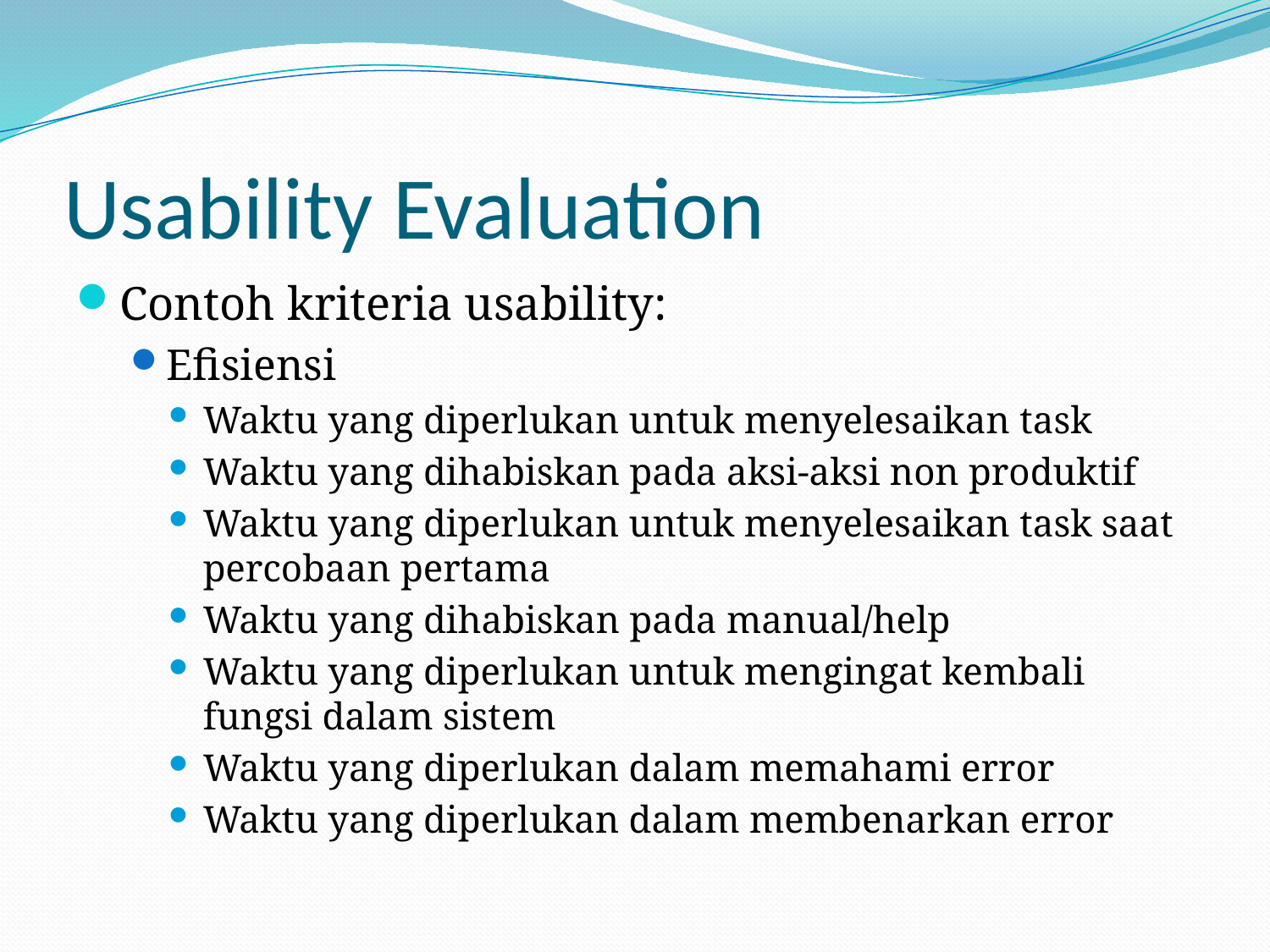

# Usability Evaluation
Contoh kriteria usability:
Efisiensi
Waktu yang diperlukan untuk menyelesaikan task
Waktu yang dihabiskan pada aksi-aksi non produktif
Waktu yang diperlukan untuk menyelesaikan task saat percobaan pertama
Waktu yang dihabiskan pada manual/help
Waktu yang diperlukan untuk mengingat kembali fungsi dalam sistem
Waktu yang diperlukan dalam memahami error
Waktu yang diperlukan dalam membenarkan error